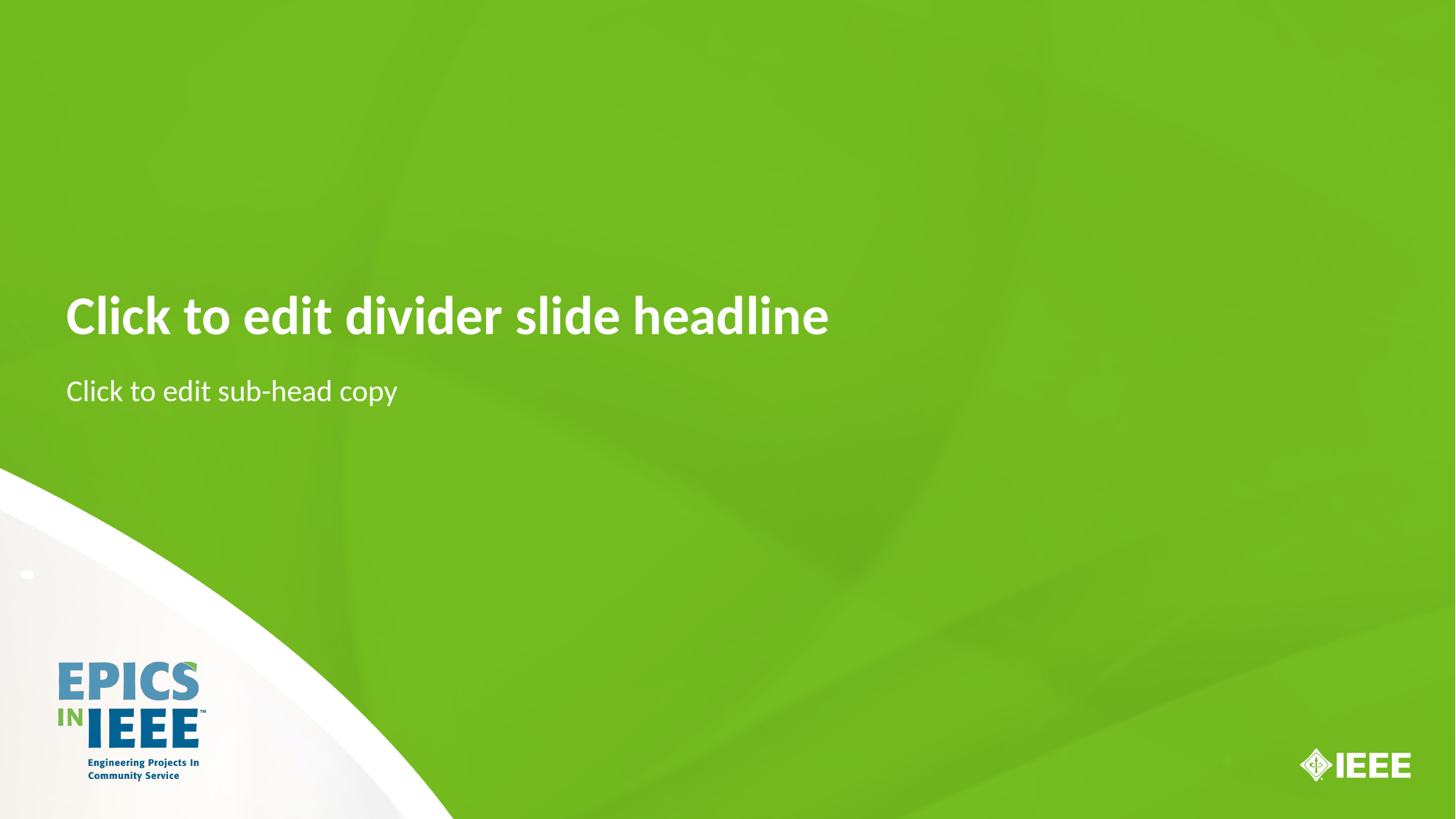

# Click to edit divider slide headline
Click to edit sub-head copy